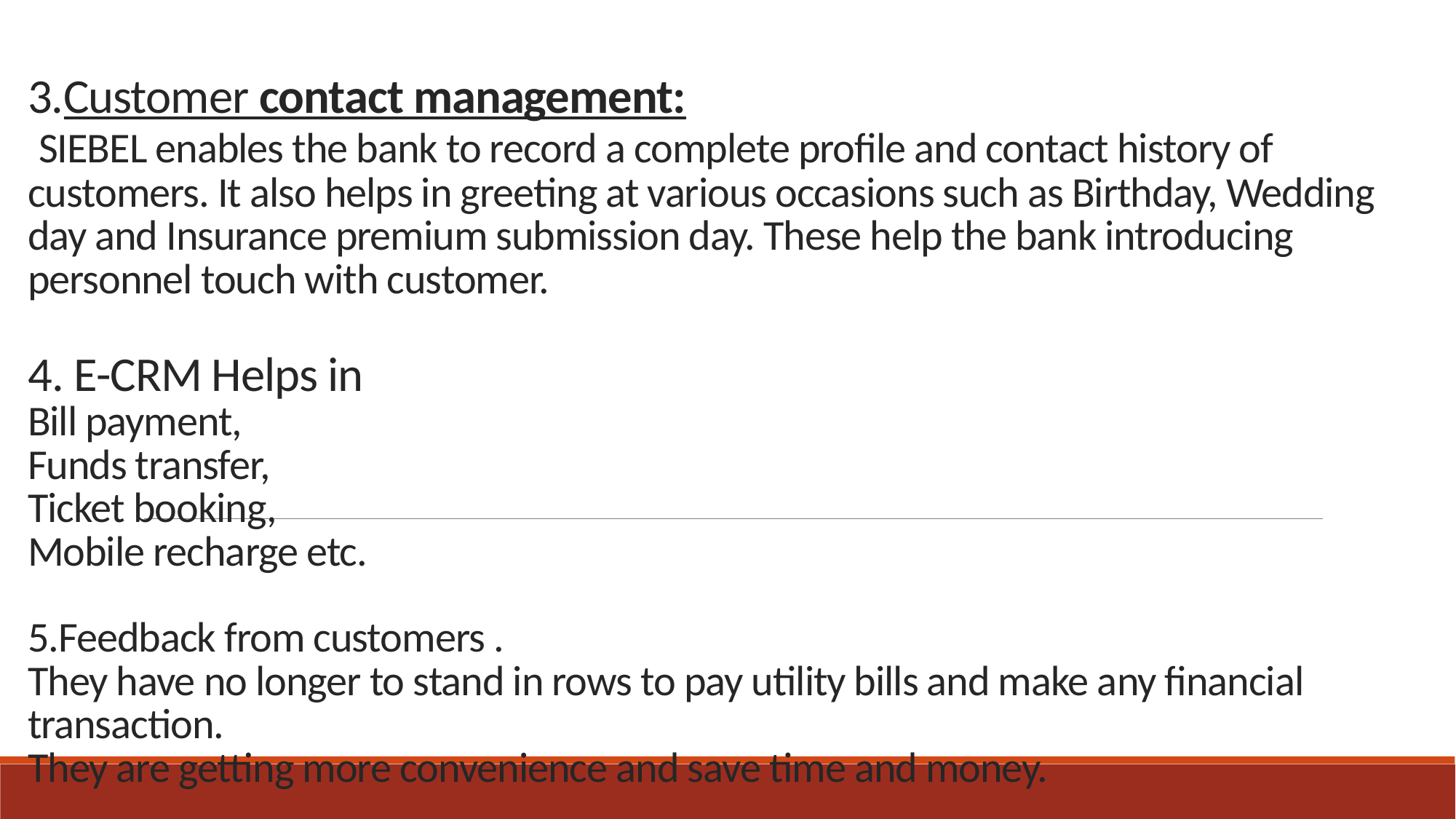

# 3.Customer contact management: SIEBEL enables the bank to record a complete profile and contact history of customers. It also helps in greeting at various occasions such as Birthday, Wedding day and Insurance premium submission day. These help the bank introducing personnel touch with customer. 4. E-CRM Helps in Bill payment, Funds transfer, Ticket booking, Mobile recharge etc. 5.Feedback from customers . They have no longer to stand in rows to pay utility bills and make any financial transaction. They are getting more convenience and save time and money.